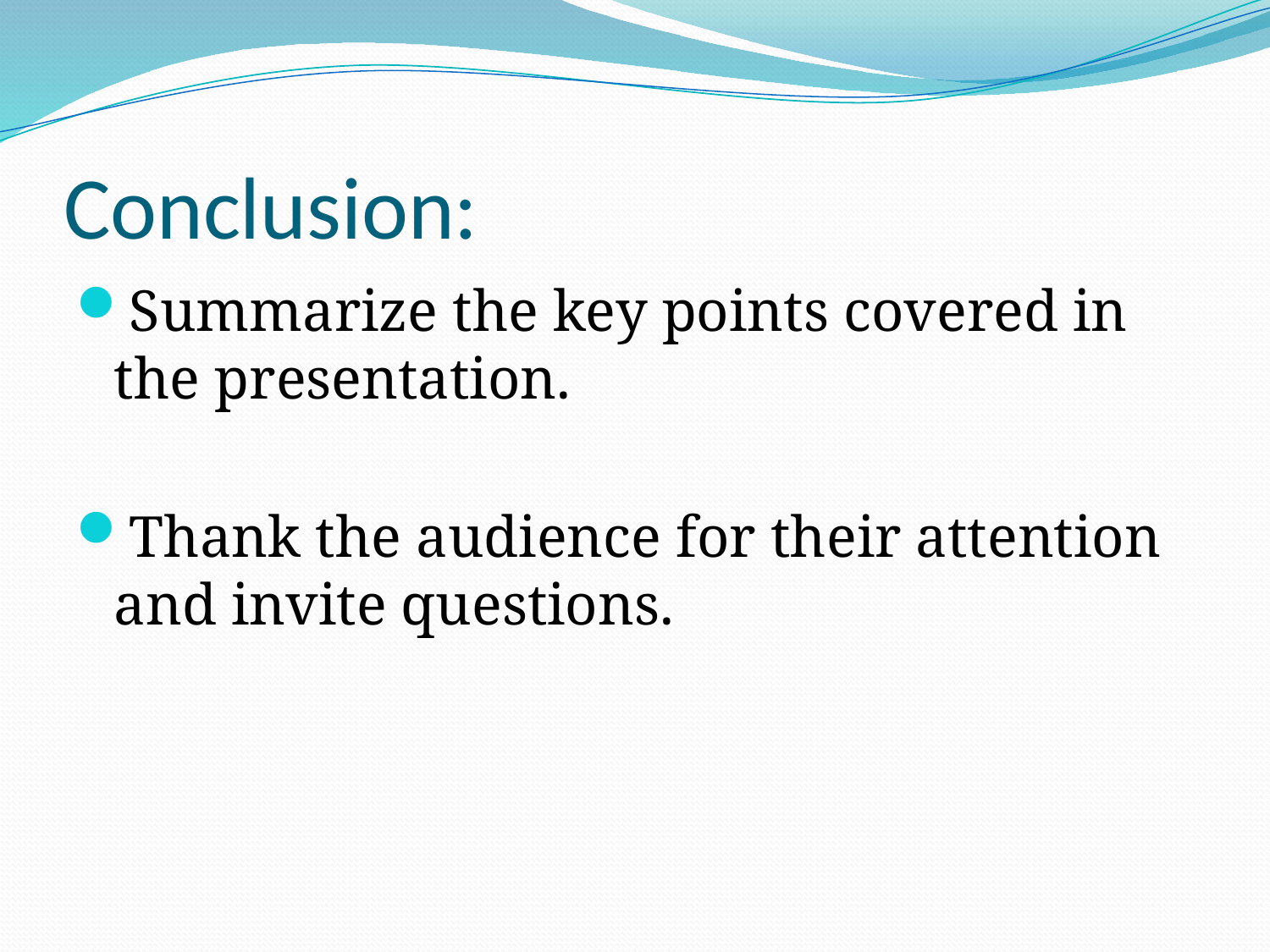

# Conclusion:
Summarize the key points covered in the presentation.

Thank the audience for their attention and invite questions.